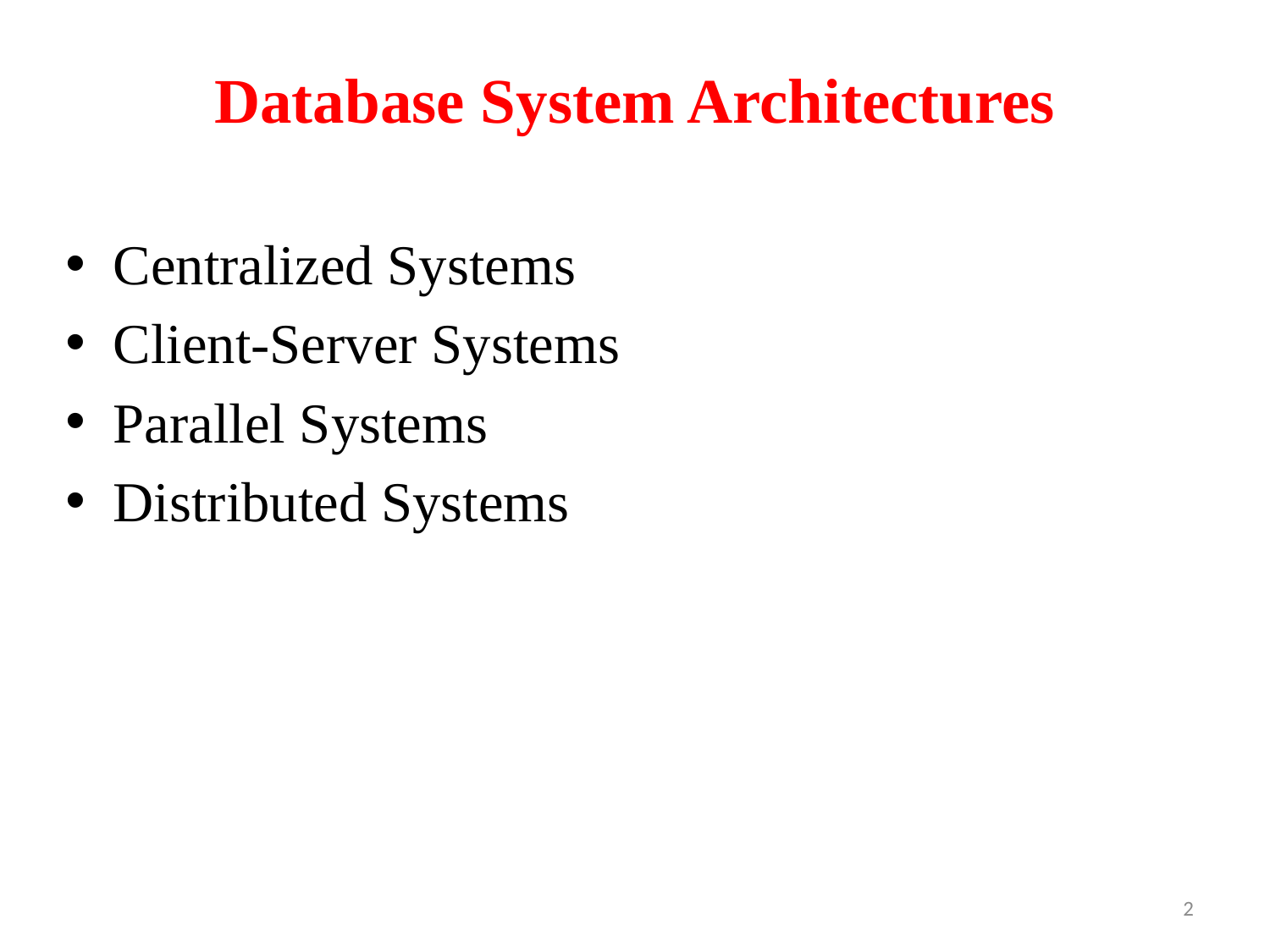

# Database System Architectures
Centralized Systems
Client-Server Systems
Parallel Systems
Distributed Systems
2